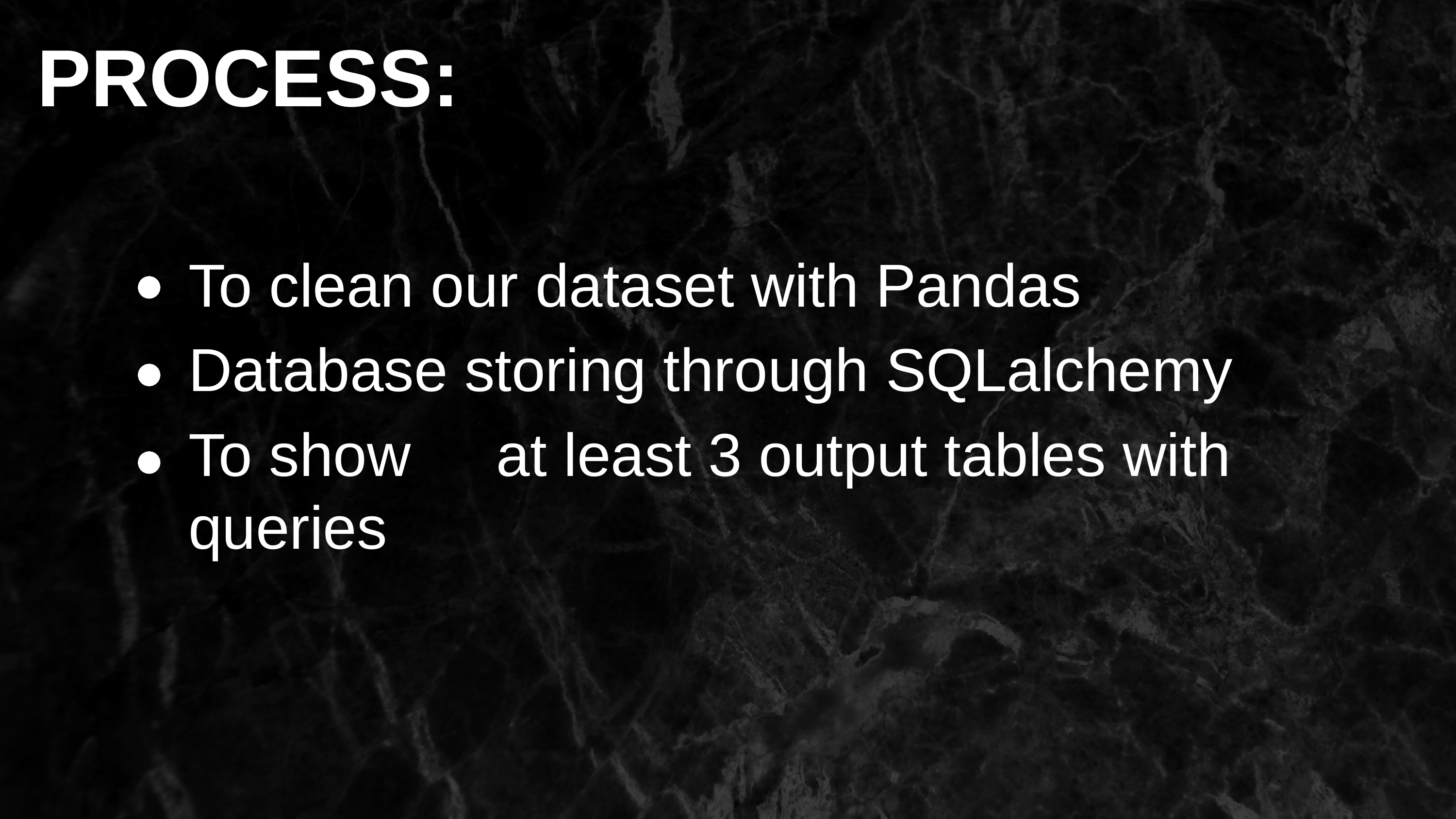

# PROCESS:
To clean our dataset with Pandas  Database storing through SQLalchemy
To show	 at least 3 output tables with queries